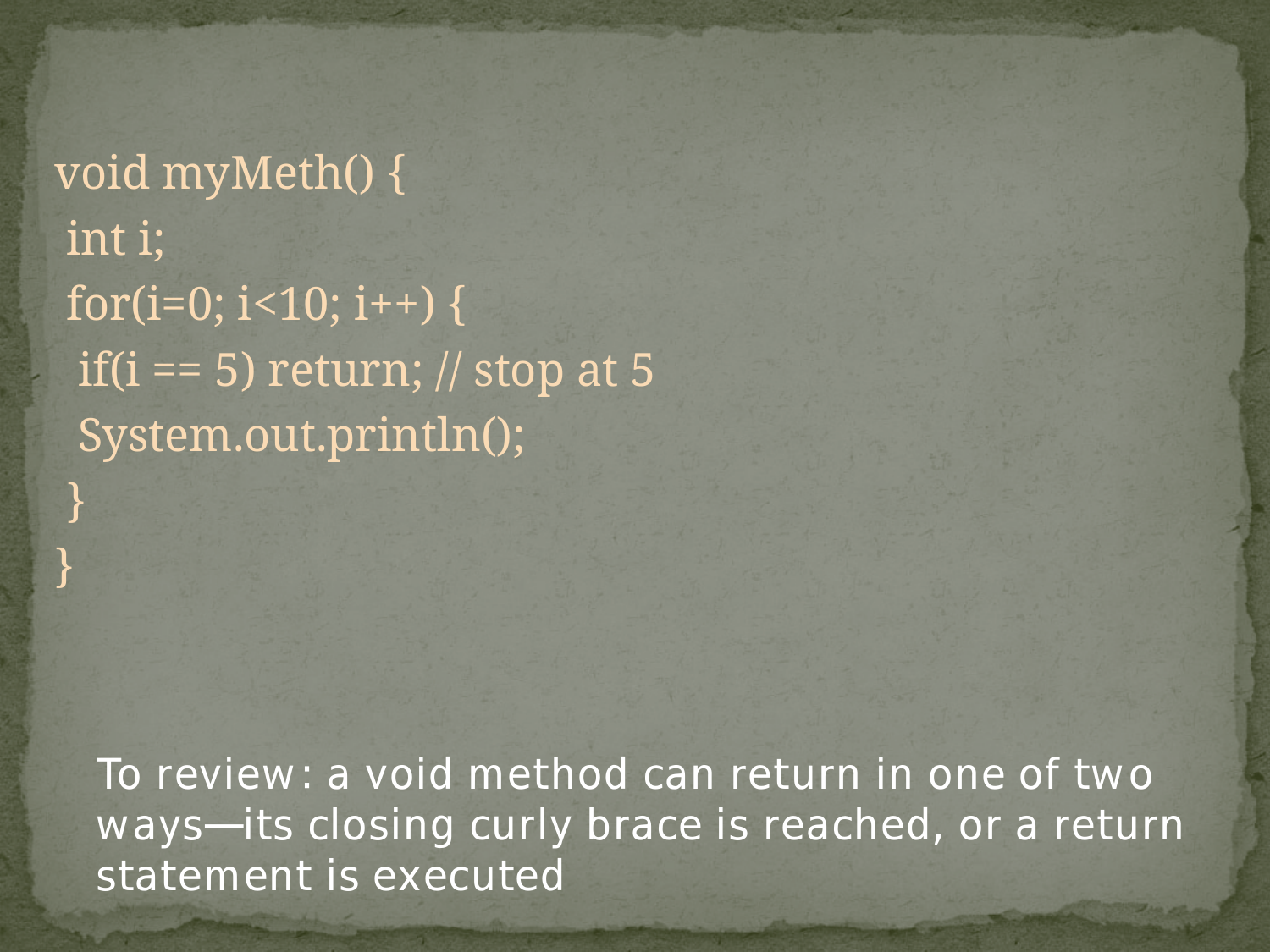

void myMeth() {
 int i;
 for(i=0; i<10; i++) {
  if(i == 5) return; // stop at 5
  System.out.println();
 }
}
To review: a void method can return in one of two ways—its closing curly brace is reached, or a return statement is executed